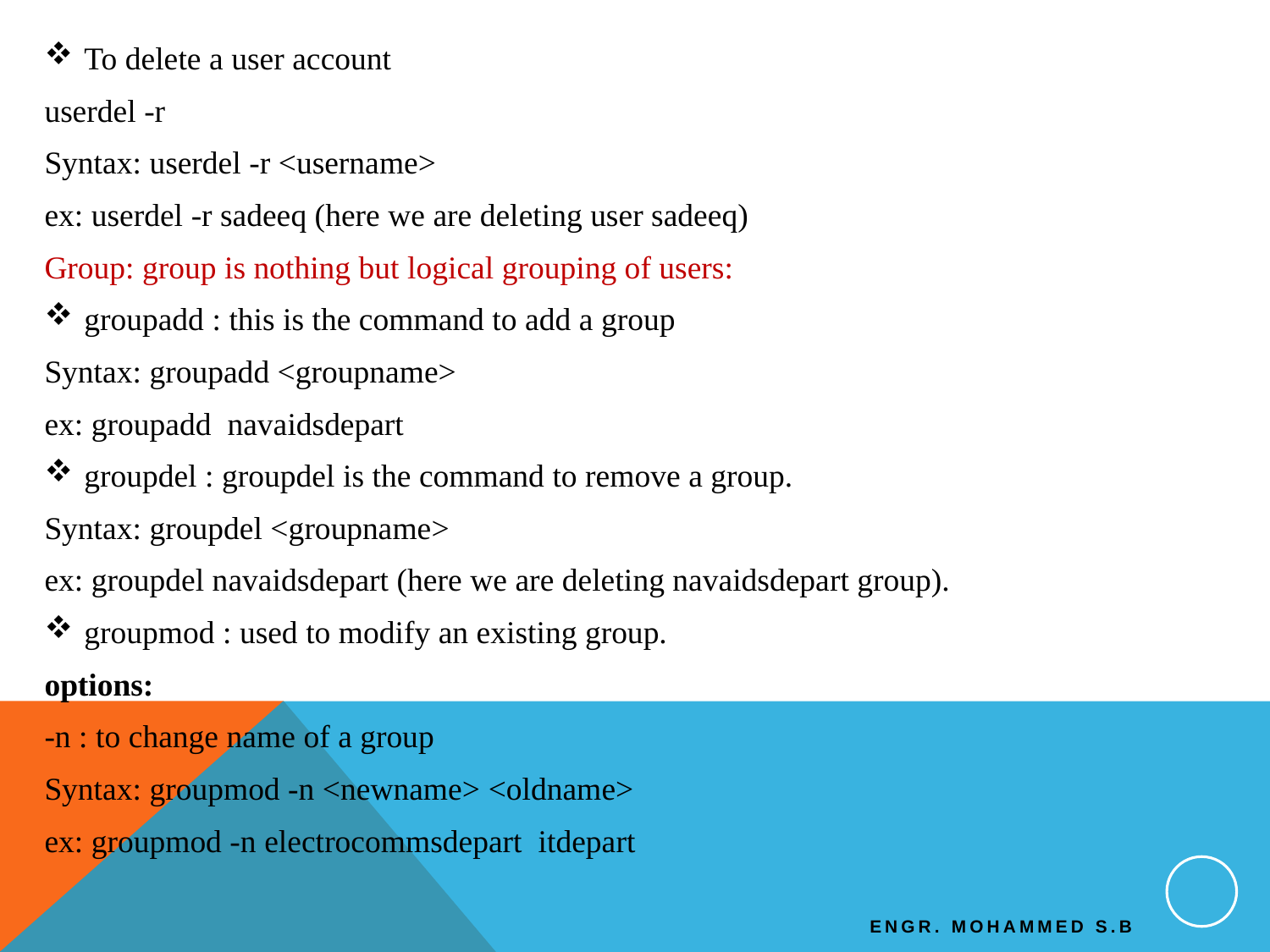

To delete a user account
userdel -r
Syntax: userdel -r <username>
ex: userdel -r sadeeq (here we are deleting user sadeeq)
Group: group is nothing but logical grouping of users:
groupadd : this is the command to add a group
Syntax: groupadd <groupname>
ex: groupadd  navaidsdepart
groupdel : groupdel is the command to remove a group.
Syntax: groupdel <groupname>
ex: groupdel navaidsdepart (here we are deleting navaidsdepart group).
groupmod : used to modify an existing group.
options:
-n : to change name of a group
Syntax: groupmod -n <newname> <oldname>
ex: groupmod -n electrocommsdepart  itdepart

70
Engr. Mohammed S.B